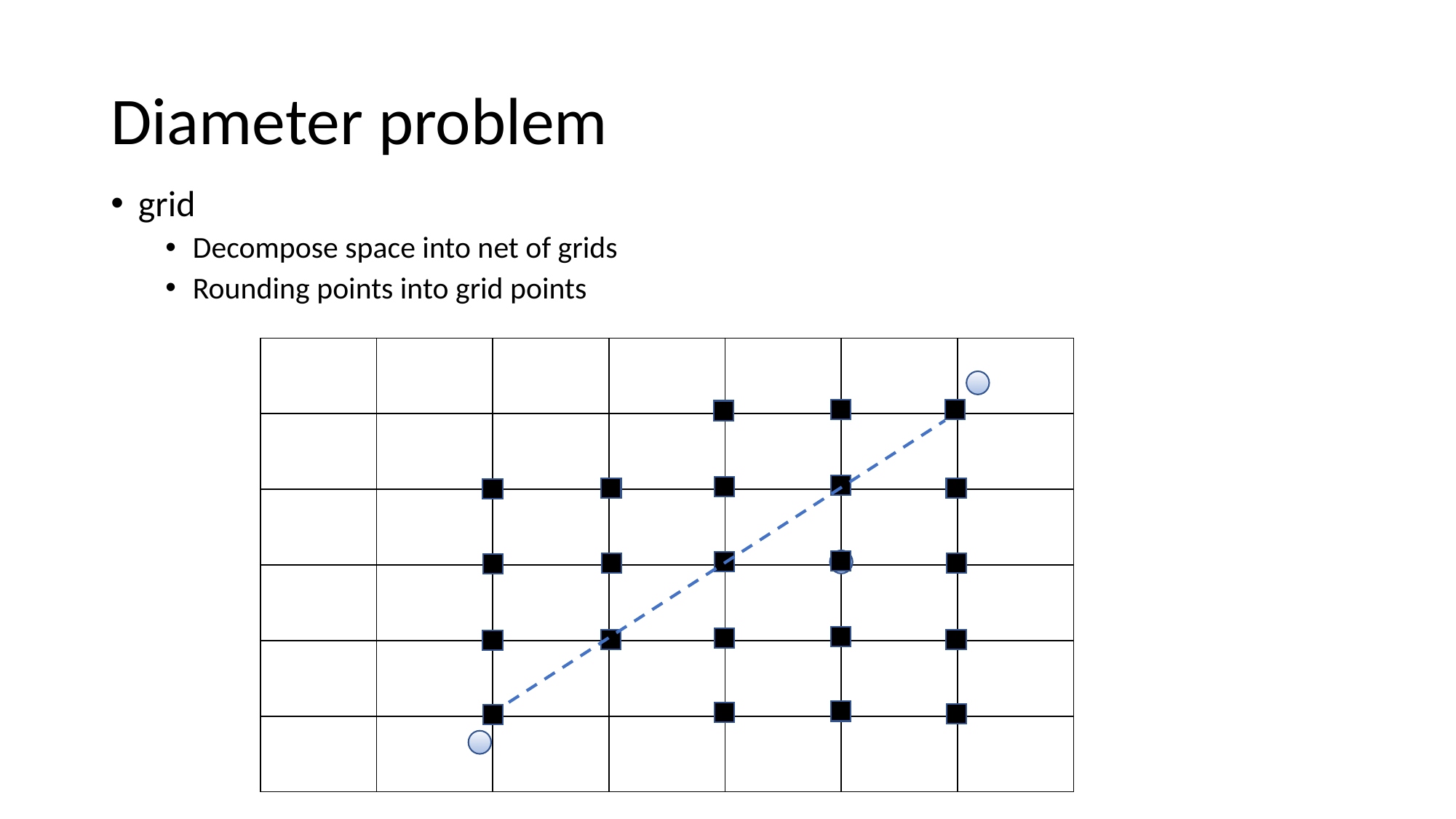

# Diameter problem
grid
Decompose space into net of grids
Rounding points into grid points

|  |  |  |  |  |  |  |
| --- | --- | --- | --- | --- | --- | --- |
|  |  |  |  |  |  |  |
|  |  |  |  |  |  |  |
|  |  |  |  |  |  |  |
|  |  |  |  |  |  |  |
|  |  |  |  |  |  |  |